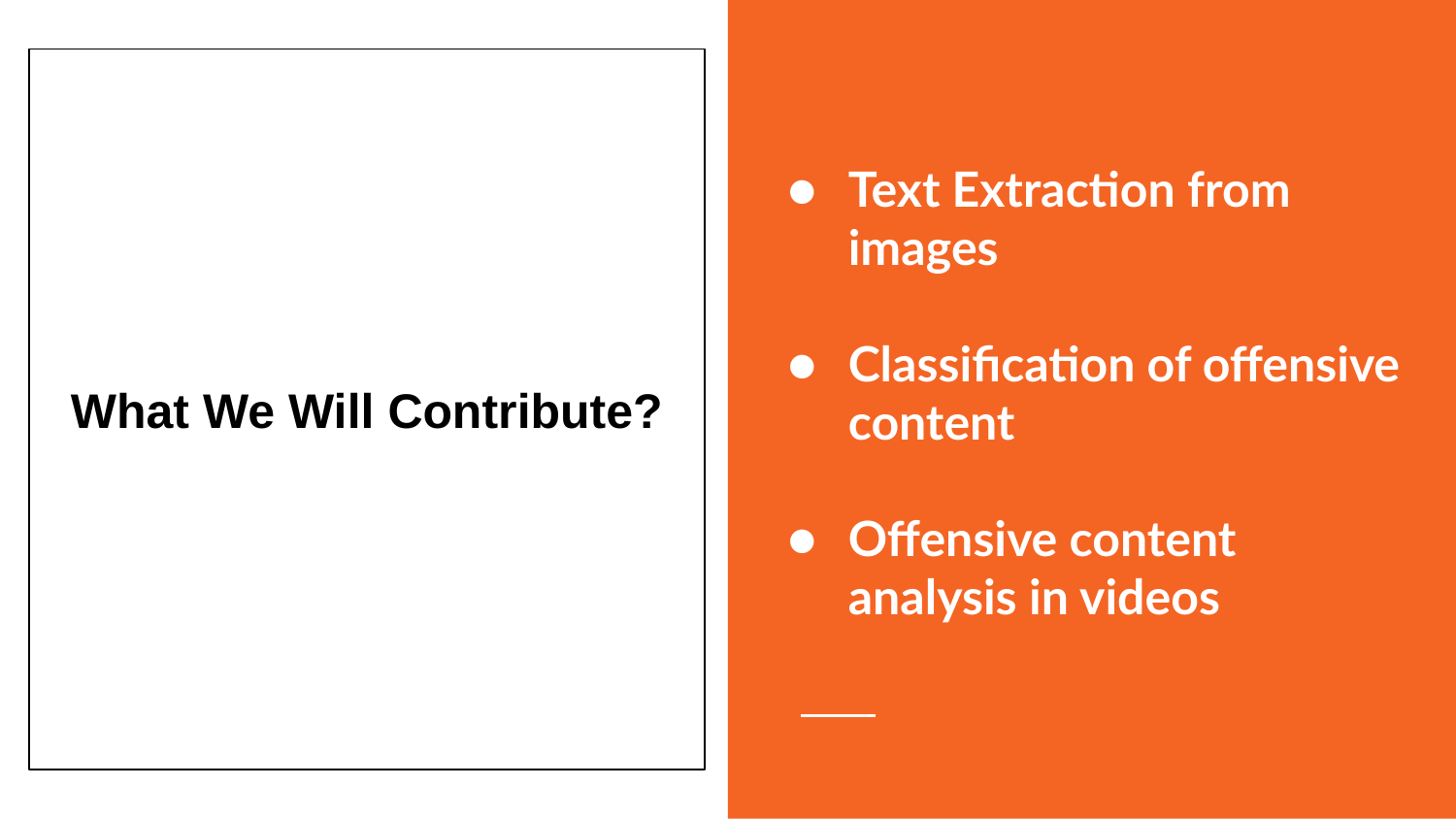

What We Will Contribute?

Text Extraction from images

Classification of offensive content

Offensive content analysis in videos
# What we will contribute ?